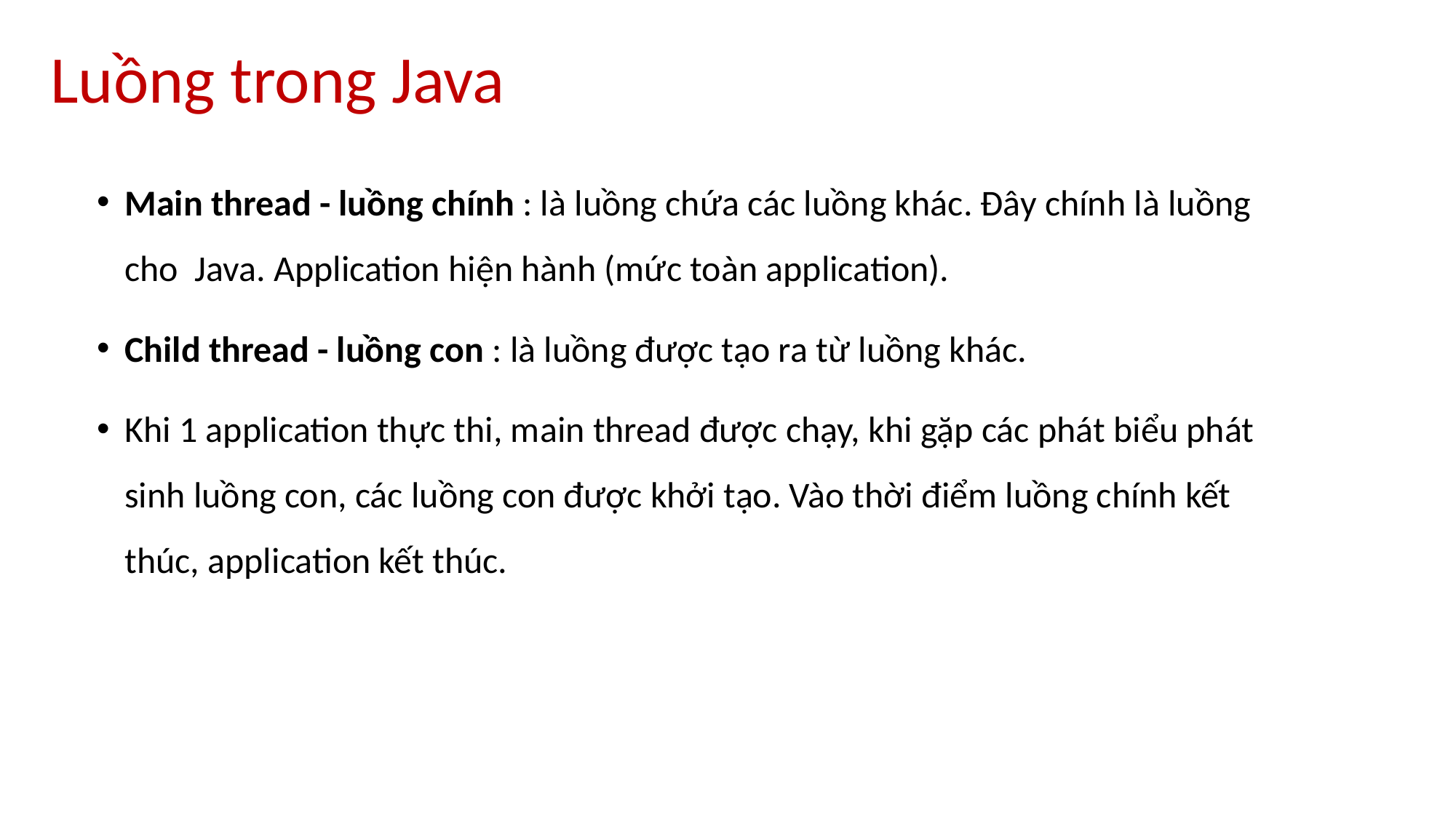

# Luồng trong Java
Main thread - luồng chính : là luồng chứa các luồng khác. Đây chính là luồng cho  Java. Application hiện hành (mức toàn application).
Child thread - luồng con : là luồng được tạo ra từ luồng khác.
Khi 1 application thực thi, main thread được chạy, khi gặp các phát biểu phát sinh luồng con, các luồng con được khởi tạo. Vào thời điểm luồng chính kết thúc, application kết thúc.